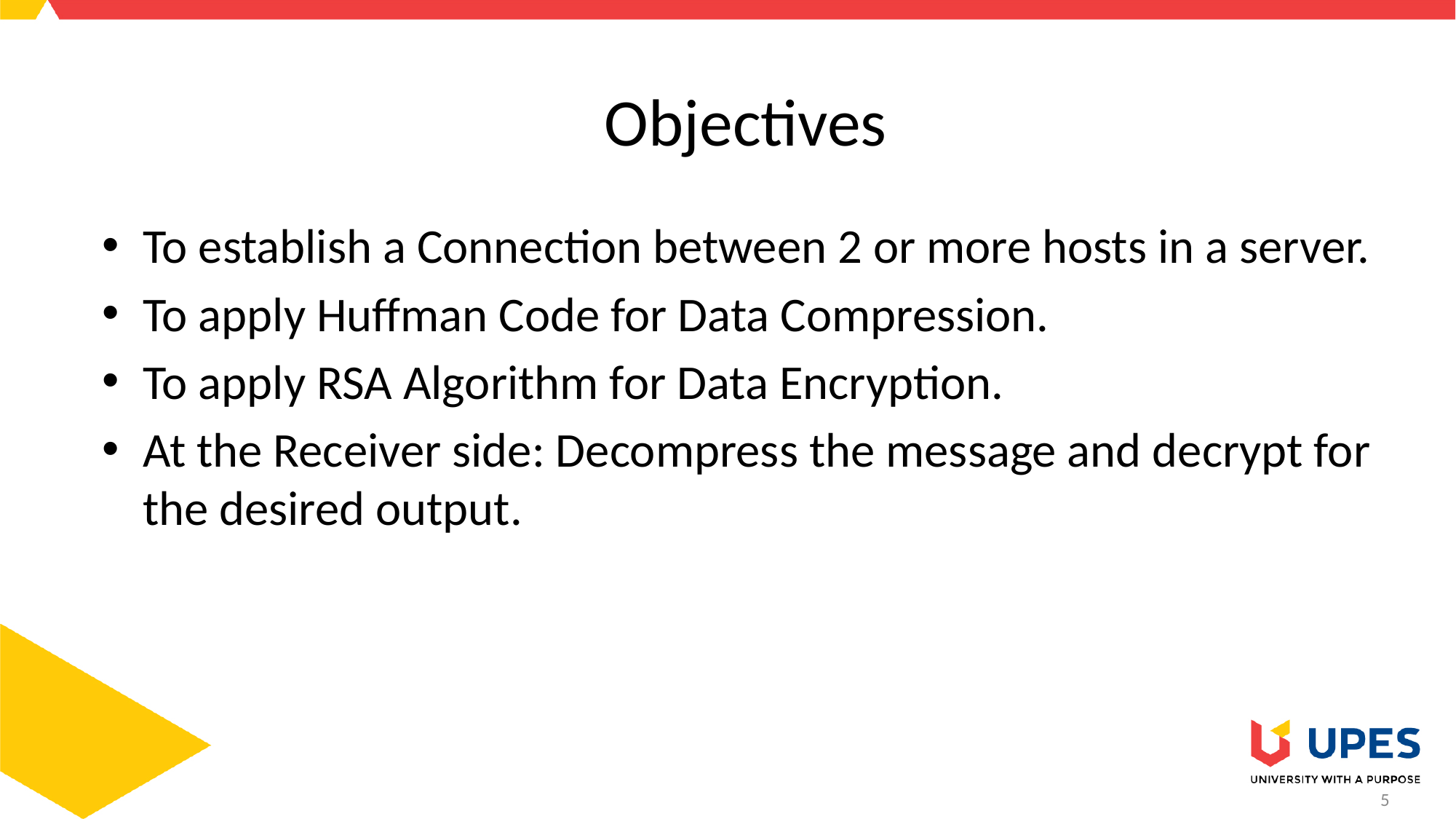

# Objectives
To establish a Connection between 2 or more hosts in a server.
To apply Huffman Code for Data Compression.
To apply RSA Algorithm for Data Encryption.
At the Receiver side: Decompress the message and decrypt for the desired output.